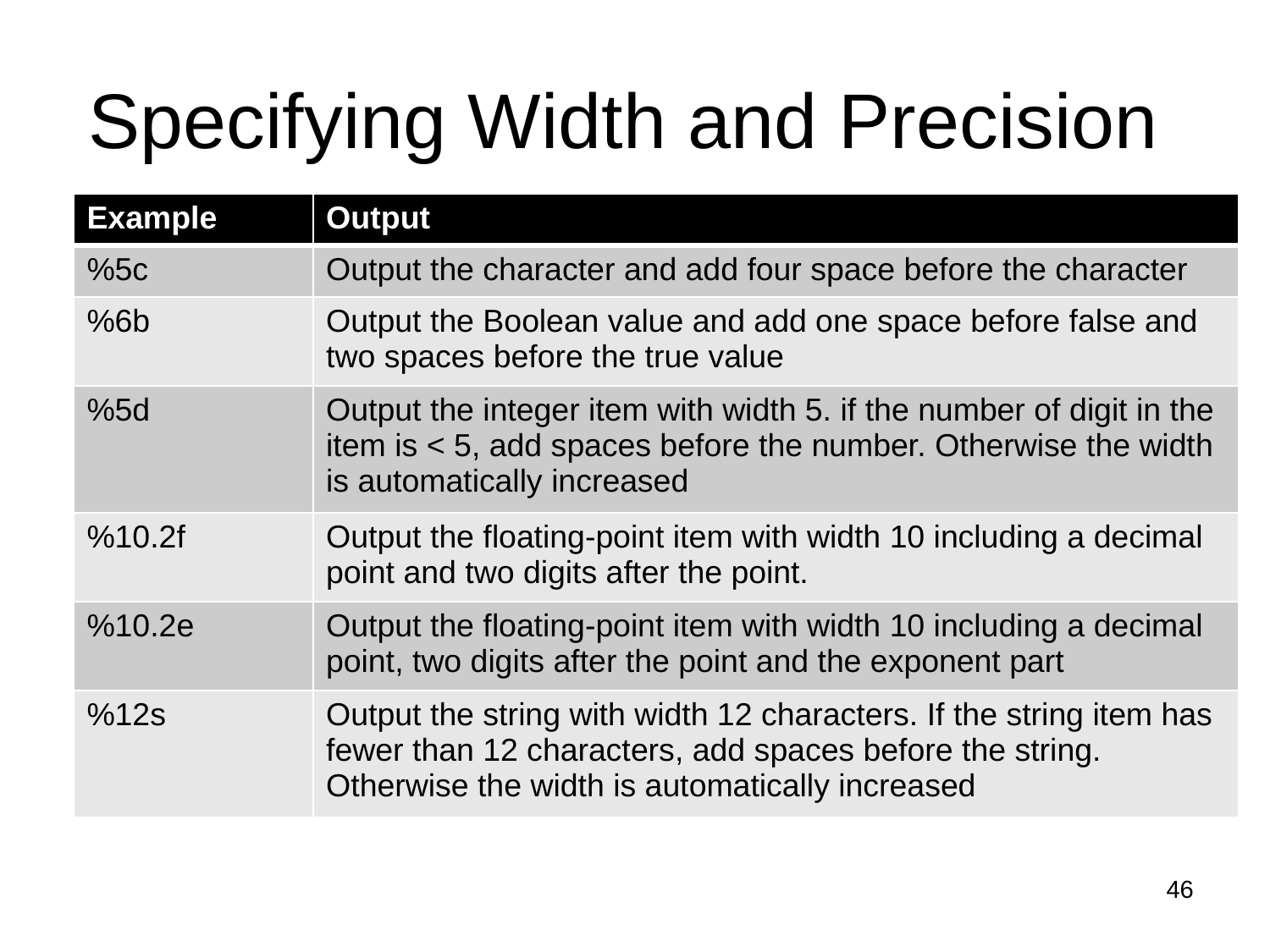

# Specifying Width and Precision
| Example | Output |
| --- | --- |
| %5c | Output the character and add four space before the character |
| %6b | Output the Boolean value and add one space before false and two spaces before the true value |
| %5d | Output the integer item with width 5. if the number of digit in the item is < 5, add spaces before the number. Otherwise the width is automatically increased |
| %10.2f | Output the floating-point item with width 10 including a decimal point and two digits after the point. |
| %10.2e | Output the floating-point item with width 10 including a decimal point, two digits after the point and the exponent part |
| %12s | Output the string with width 12 characters. If the string item has fewer than 12 characters, add spaces before the string. Otherwise the width is automatically increased |

46